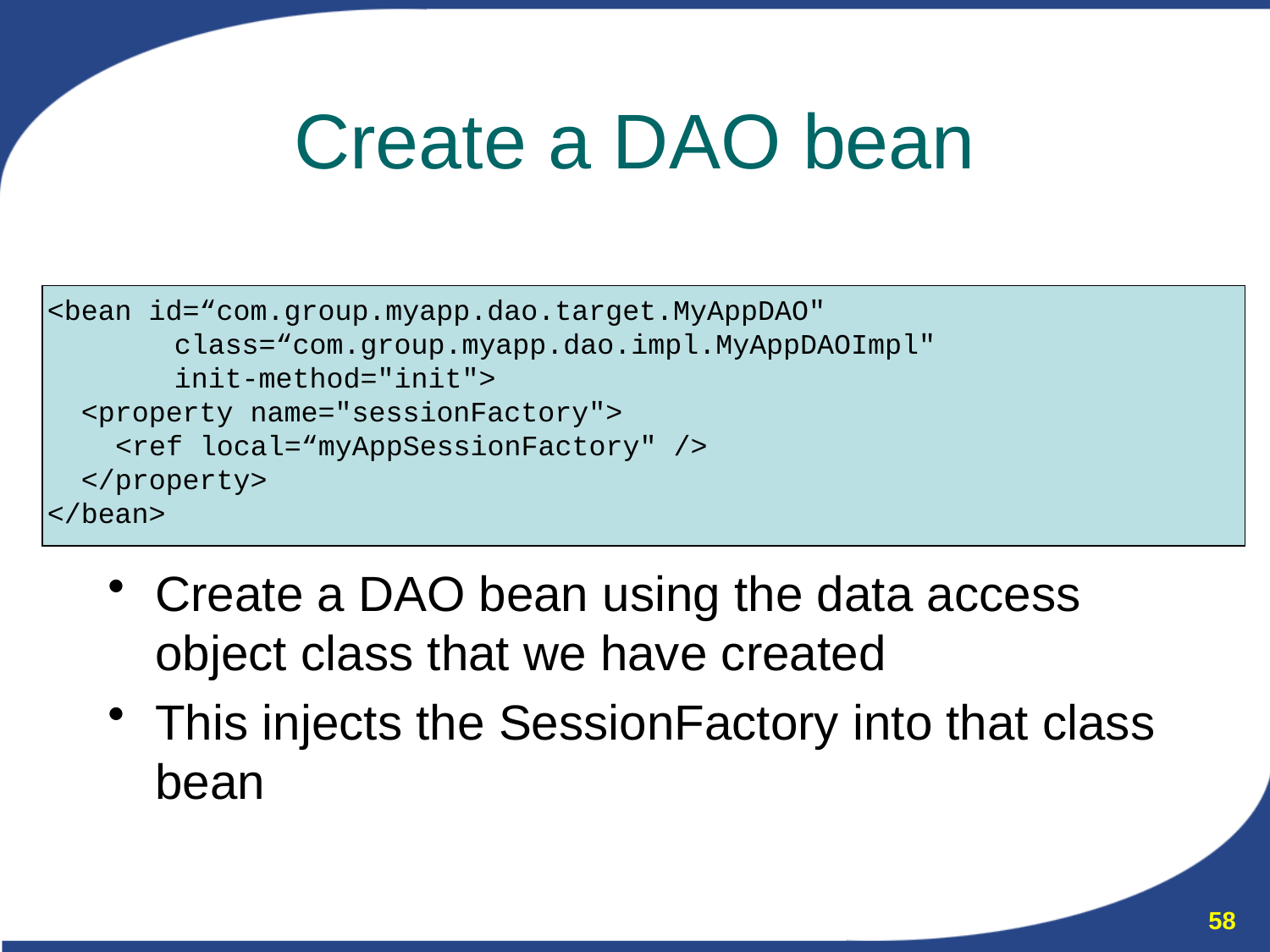

# Create a DAO bean

<bean id=“com.group.myapp.dao.target.MyAppDAO"
	class=“com.group.myapp.dao.impl.MyAppDAOImpl"
	init-method="init">
  <property name="sessionFactory">
    <ref local=“myAppSessionFactory" />
  </property>
</bean>
Create a DAO bean using the data access object class that we have created
This injects the SessionFactory into that class bean
58